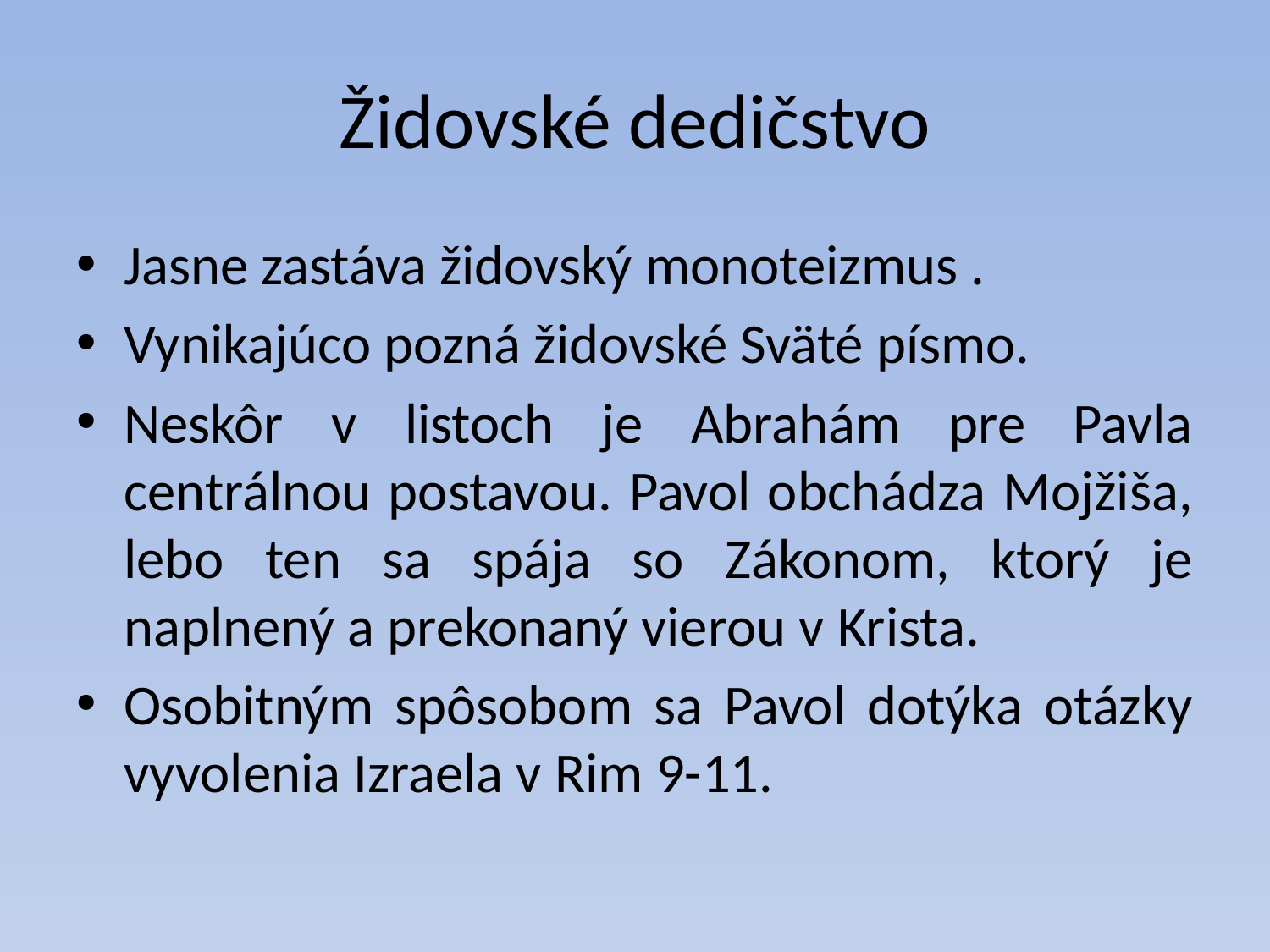

# Židovské dedičstvo
Jasne zastáva židovský monoteizmus .
Vynikajúco pozná židovské Sväté písmo.
Neskôr v listoch je Abrahám pre Pavla centrálnou postavou. Pavol obchádza Mojžiša, lebo ten sa spája so Zákonom, ktorý je naplnený a prekonaný vierou v Krista.
Osobitným spôsobom sa Pavol dotýka otázky vyvolenia Izraela v Rim 9-11.